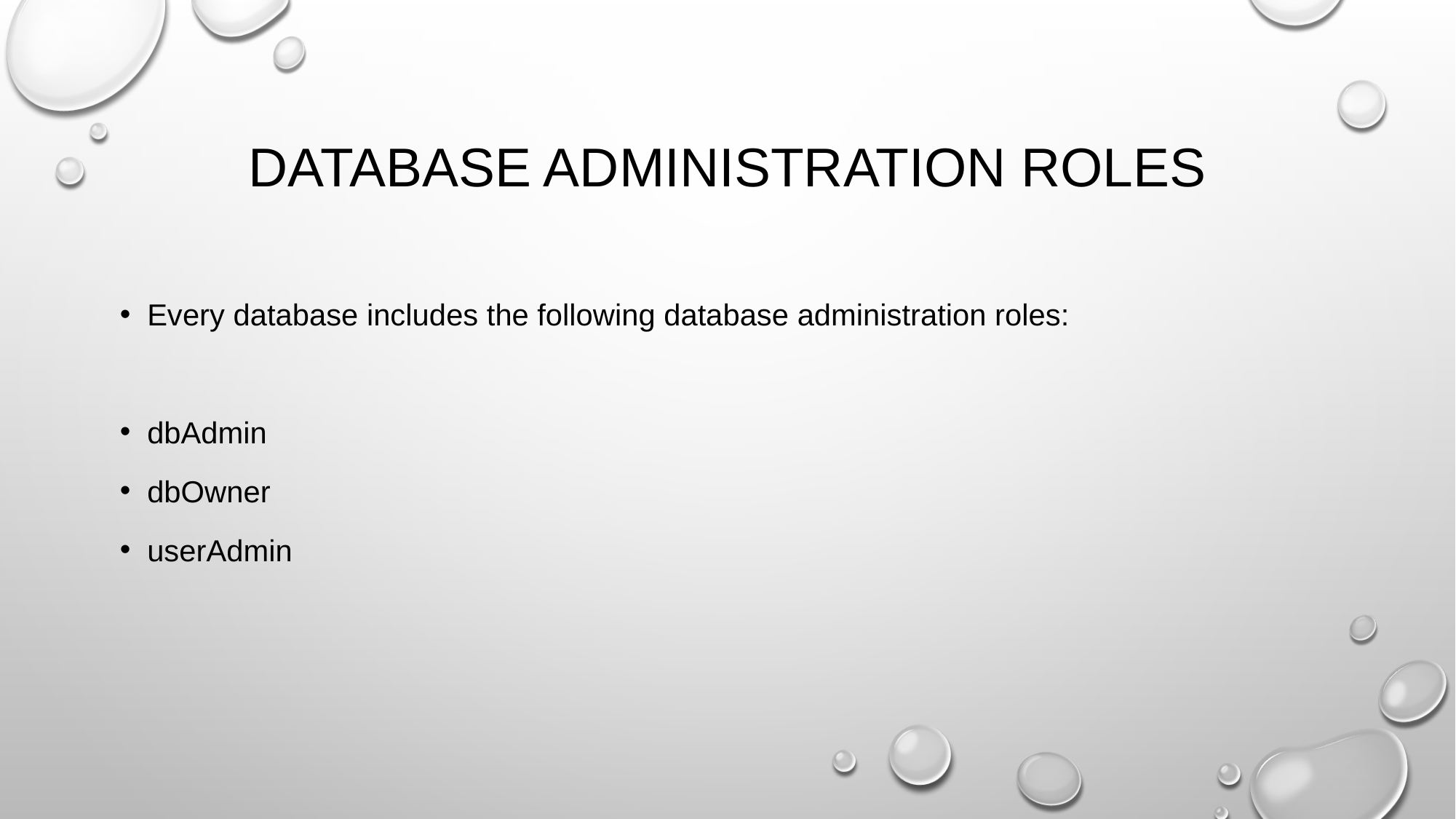

# Database Administration Roles
Every database includes the following database administration roles:

dbAdmin
dbOwner
userAdmin